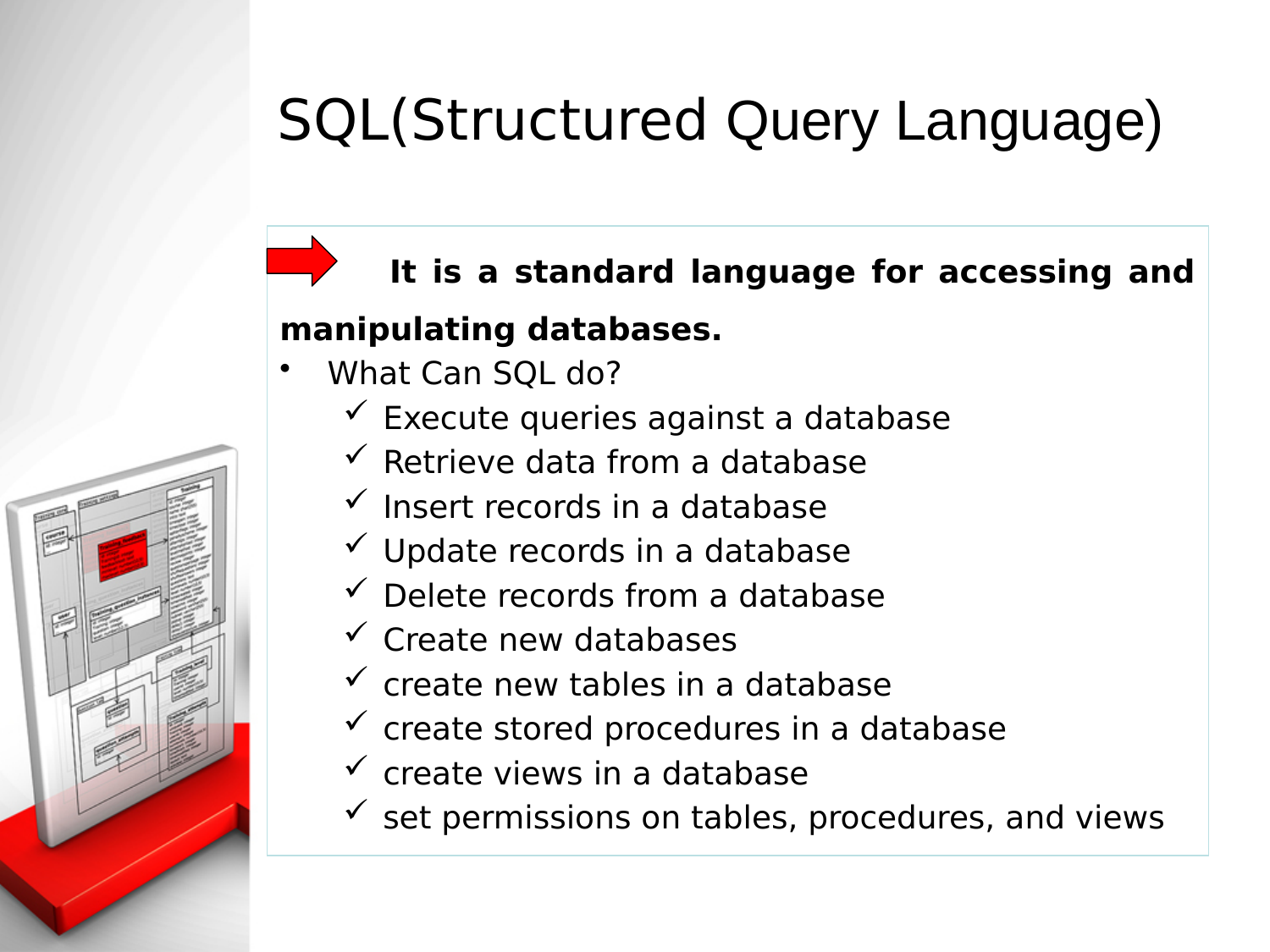

# SQL(Structured Query Language)
       It is a standard language for accessing and manipulating databases.
What Can SQL do?
Execute queries against a database
Retrieve data from a database
Insert records in a database
Update records in a database
Delete records from a database
Create new databases
create new tables in a database
create stored procedures in a database
create views in a database
set permissions on tables, procedures, and views